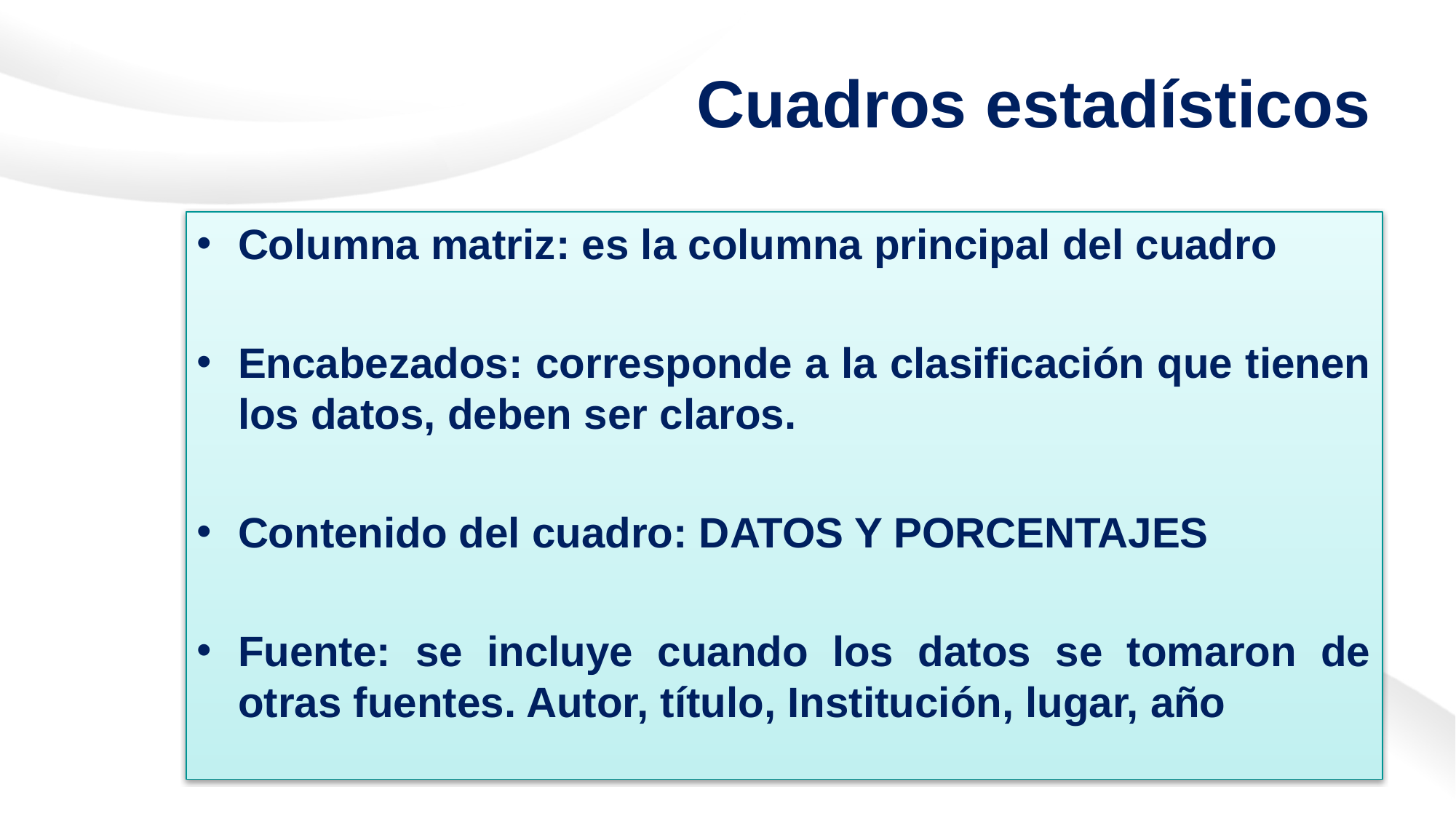

# Cuadros estadísticos
Columna matriz: es la columna principal del cuadro

Encabezados: corresponde a la clasificación que tienen los datos, deben ser claros.

Contenido del cuadro: DATOS Y PORCENTAJES

Fuente: se incluye cuando los datos se tomaron de otras fuentes. Autor, título, Institución, lugar, año